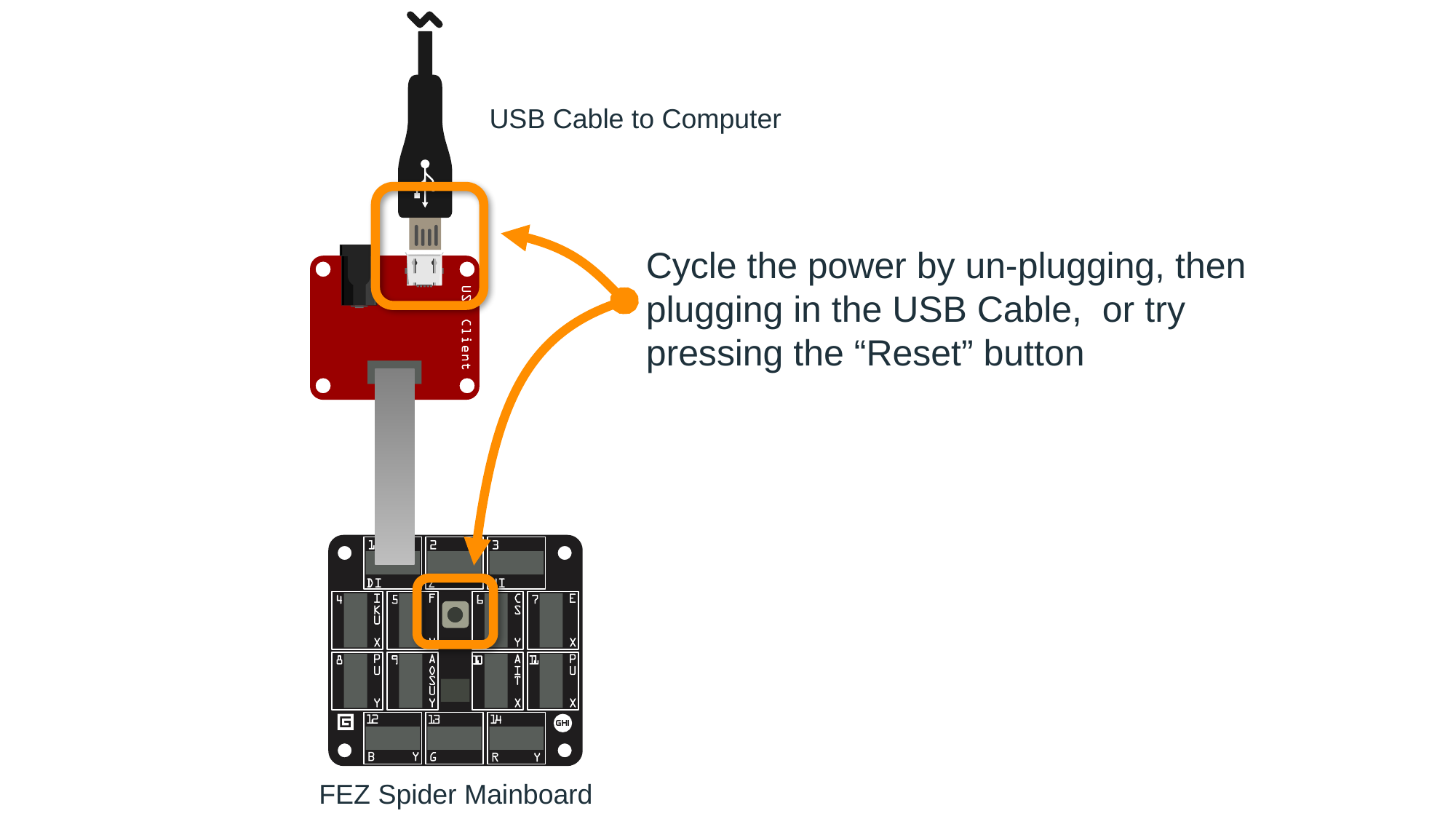

USB Cable to Computer

Cycle the power by un-plugging, then plugging in the USB Cable,  or try pressing the “Reset” button

FEZ Spider Mainboard